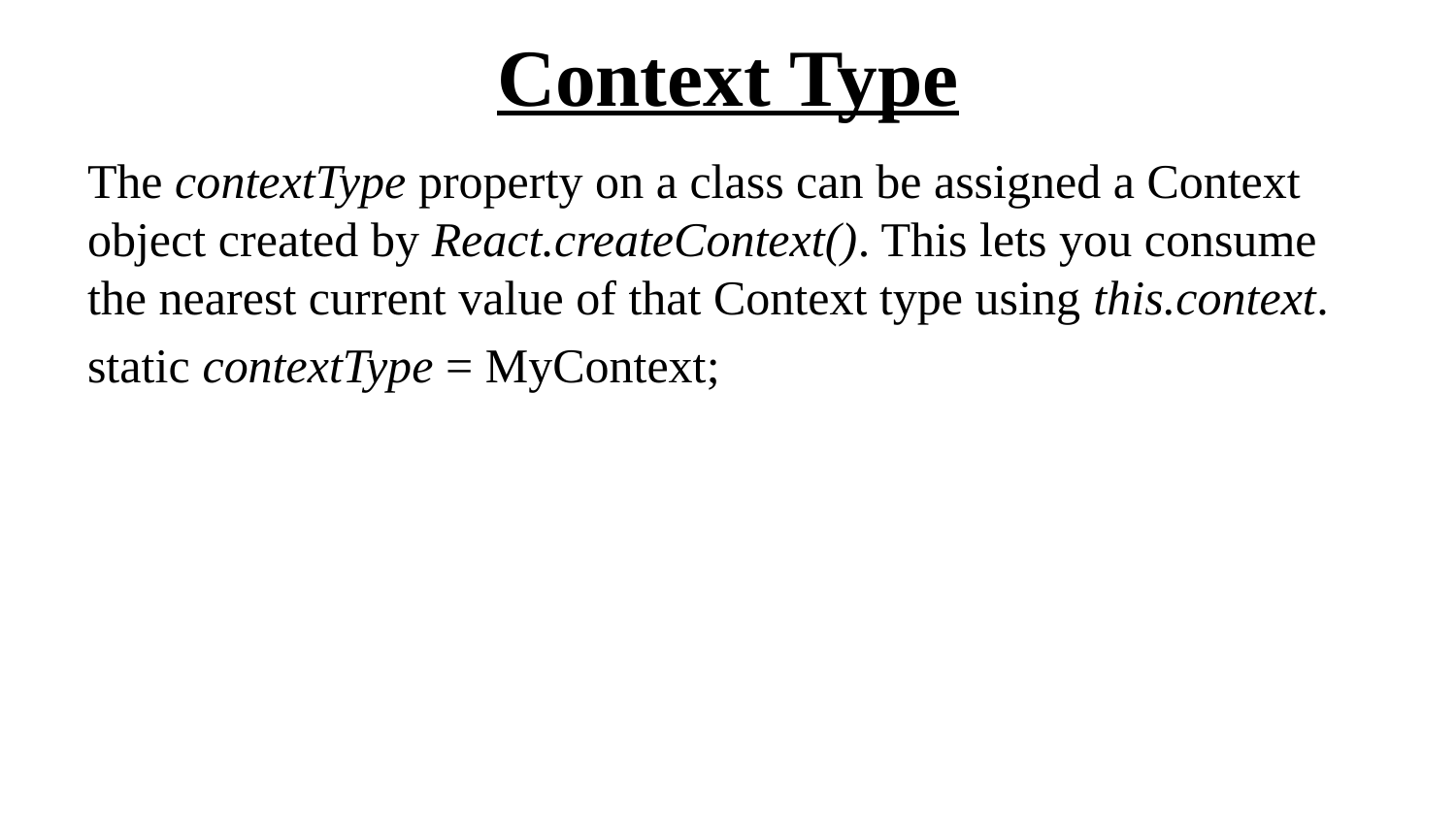

# Context Type
The contextType property on a class can be assigned a Context object created by React.createContext(). This lets you consume the nearest current value of that Context type using this.context.
static contextType = MyContext;